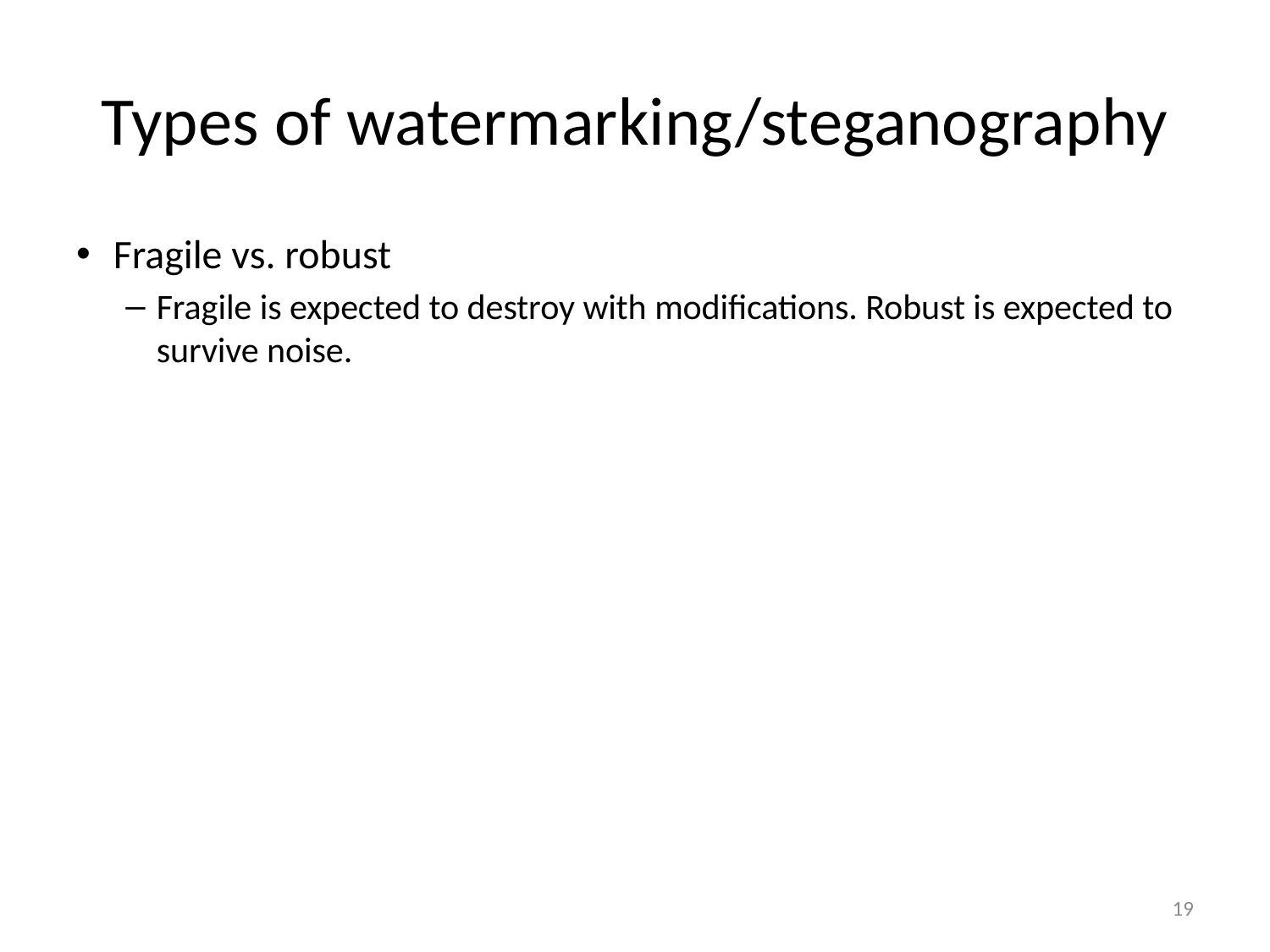

# Types of watermarking/steganography
Fragile vs. robust
Fragile is expected to destroy with modifications. Robust is expected to survive noise.

19